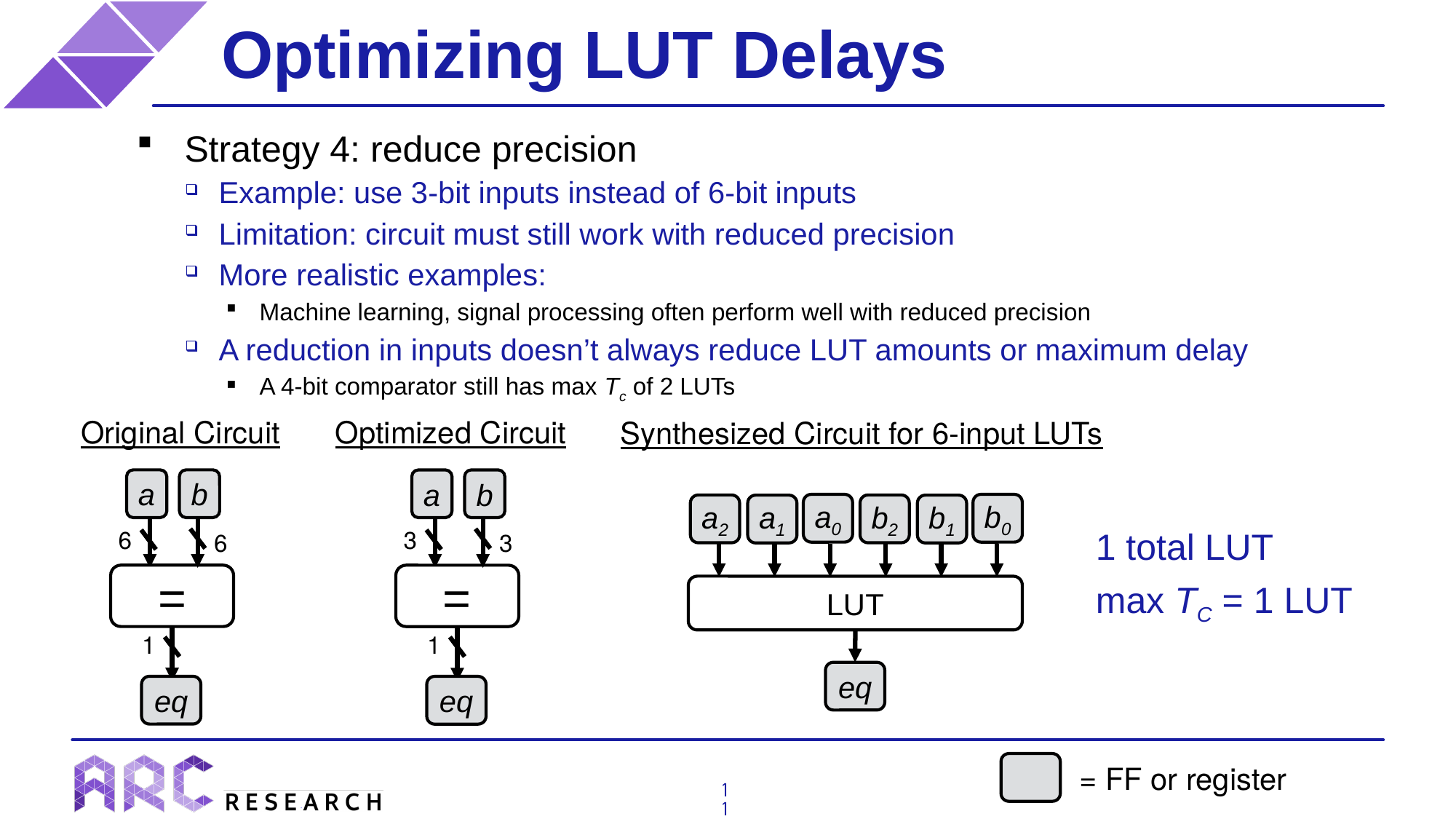

# Optimizing LUT Delays
Strategy 4: reduce precision
Example: use 3-bit inputs instead of 6-bit inputs
Limitation: circuit must still work with reduced precision
More realistic examples:
Machine learning, signal processing often perform well with reduced precision
A reduction in inputs doesn’t always reduce LUT amounts or maximum delay
A 4-bit comparator still has max Tc of 2 LUTs

Original Circuit
Optimized Circuit
Synthesized Circuit for 6-input LUTs
b
a
b
a
1 total LUT
max TC = 1 LUT
a0
b0
a2
b2
a1
b1
6
3
6
3
=
=
1
1
LUT
1
1
eq
eq
eq

= FF or register
11